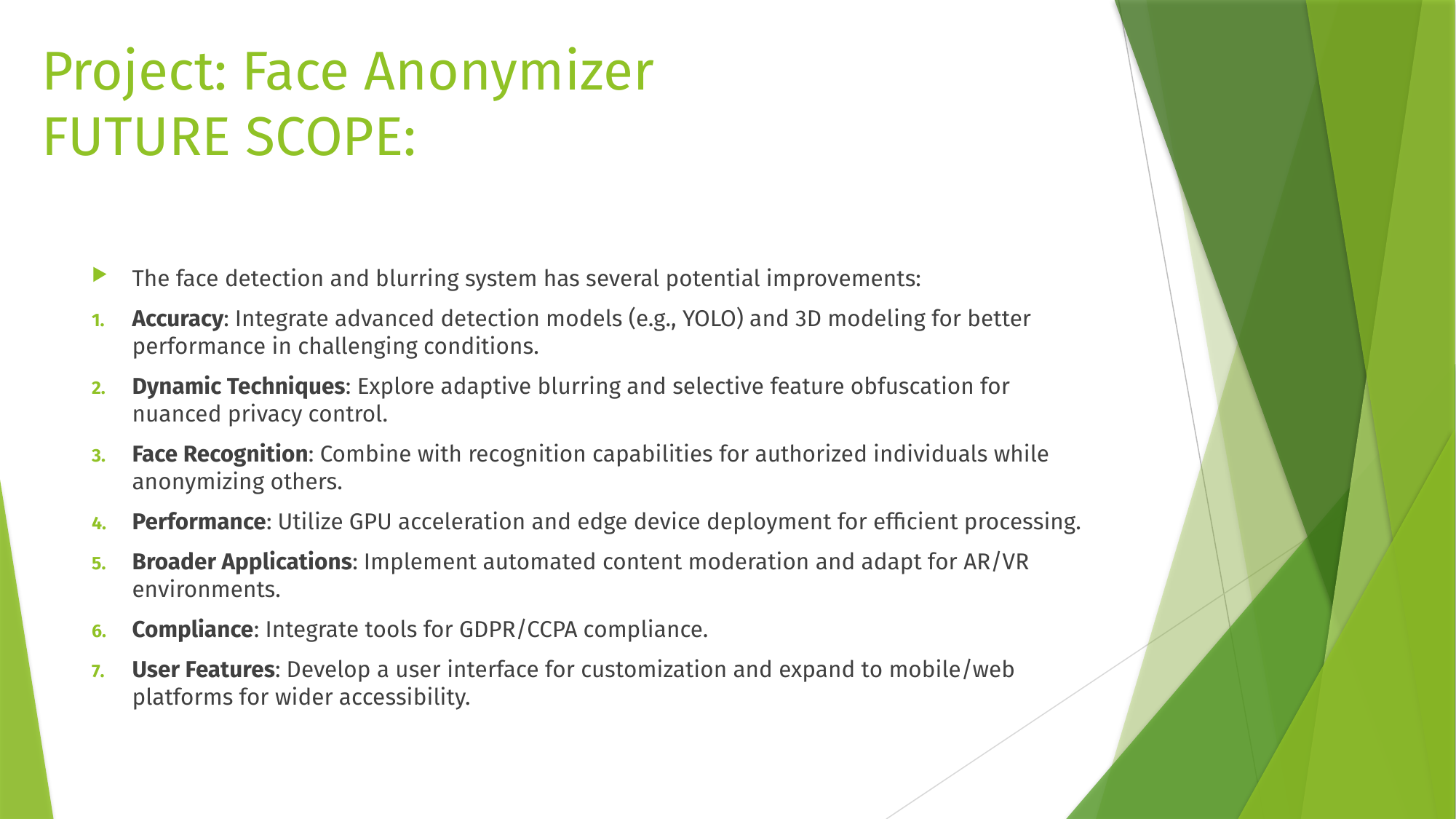

# Project: Face Anonymizer FUTURE SCOPE:
The face detection and blurring system has several potential improvements:
Accuracy: Integrate advanced detection models (e.g., YOLO) and 3D modeling for better performance in challenging conditions.
Dynamic Techniques: Explore adaptive blurring and selective feature obfuscation for nuanced privacy control.
Face Recognition: Combine with recognition capabilities for authorized individuals while anonymizing others.
Performance: Utilize GPU acceleration and edge device deployment for efficient processing.
Broader Applications: Implement automated content moderation and adapt for AR/VR environments.
Compliance: Integrate tools for GDPR/CCPA compliance.
User Features: Develop a user interface for customization and expand to mobile/web platforms for wider accessibility.